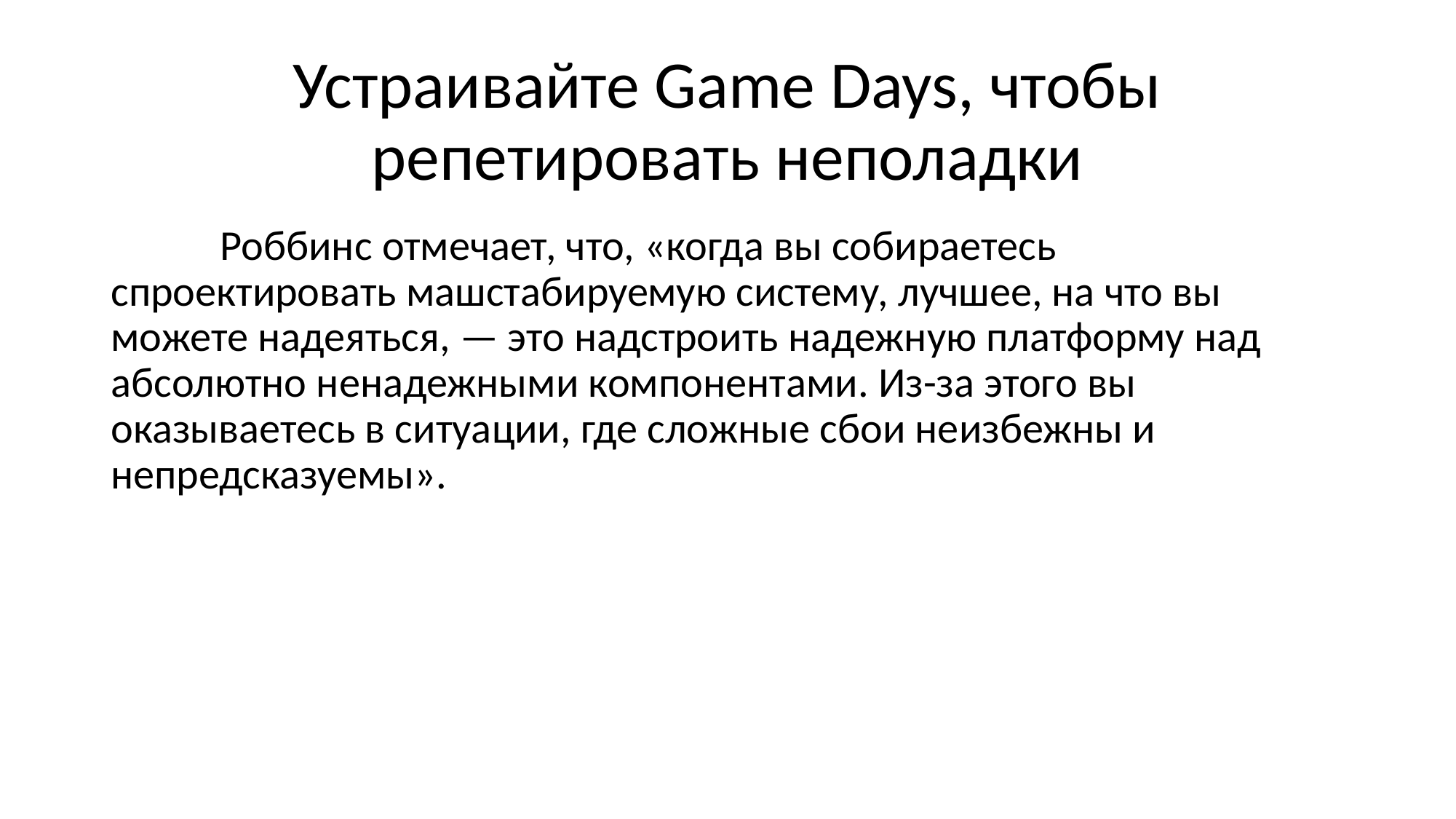

# Устраивайте Game Days, чтобы репетировать неполадки
	Роббинс отмечает, что, «когда вы собираетесь спроектировать машстабируемую систему, лучшее, на что вы можете надеяться, — это надстроить надежную платформу над абсолютно ненадежными компонентами. Из-за этого вы оказываетесь в ситуации, где сложные сбои неизбежны и непредсказуемы».